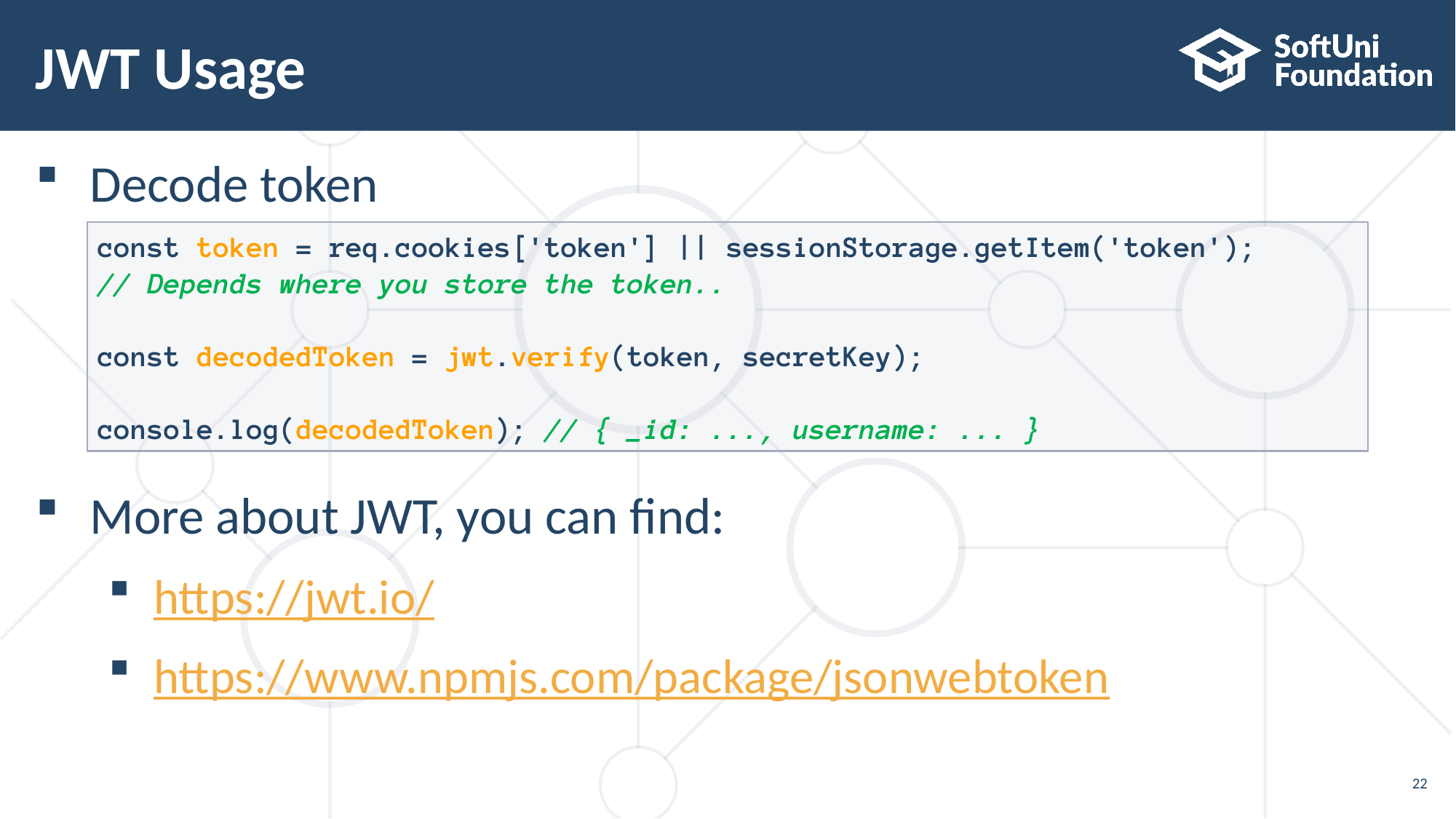

# JWT Usage
Decode token

More about JWT, you can find:
https://jwt.io/
https://www.npmjs.com/package/jsonwebtoken
const token = req.cookies['token'] || sessionStorage.getItem('token');
// Depends where you store the token..

const decodedToken = jwt.verify(token, secretKey);

console.log(decodedToken); // { _id: ..., username: ... }
22